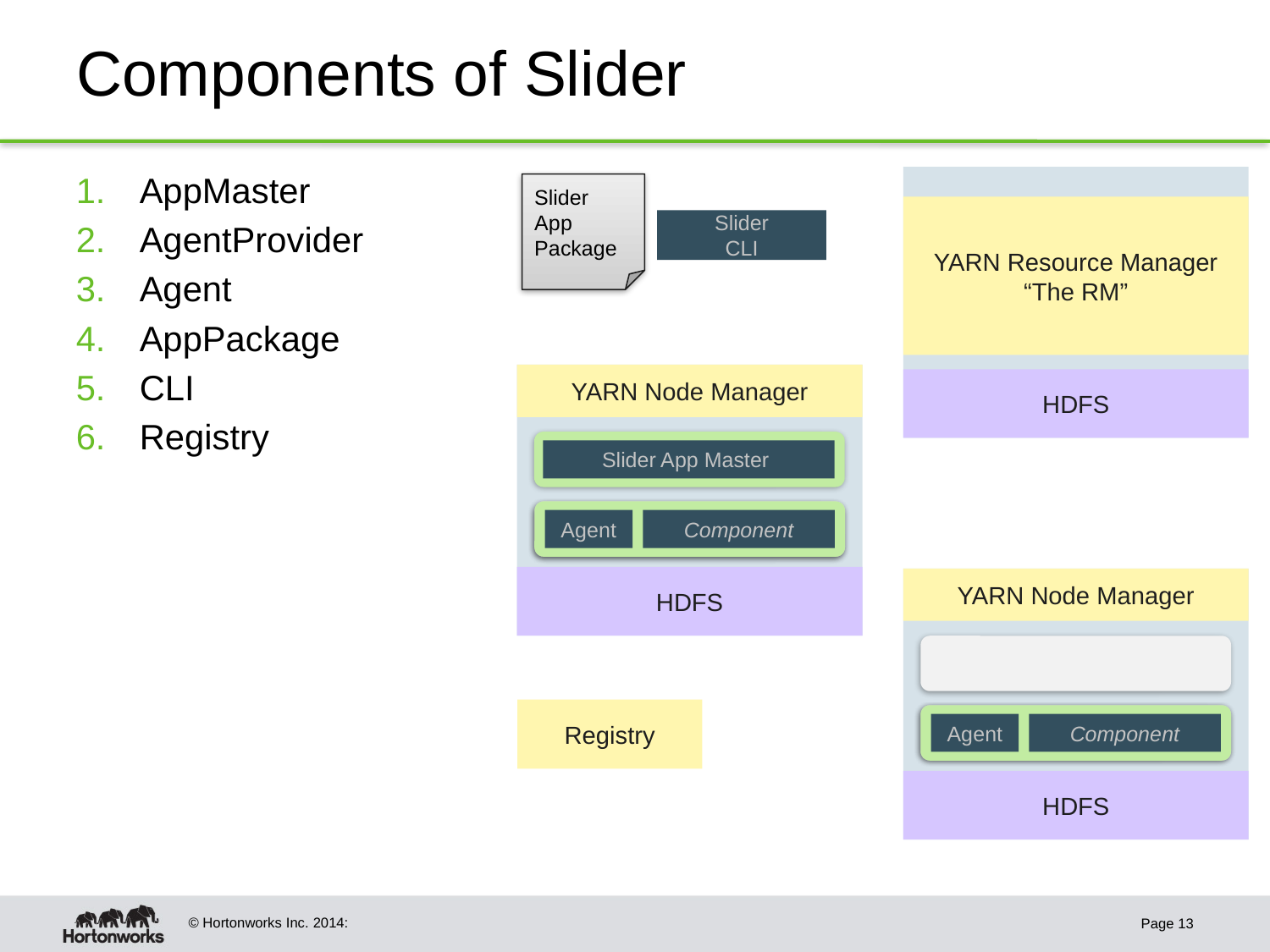

# Components of Slider
AppMaster
AgentProvider
Agent
AppPackage
CLI
Registry

YARN Resource Manager
“The RM”
HDFS
Slider
App Package
Slider
CLI

YARN Node Manager

HDFS

Slider App Master

Agent
Component

YARN Node Manager

HDFS
Registry

Agent
Component
Page 13